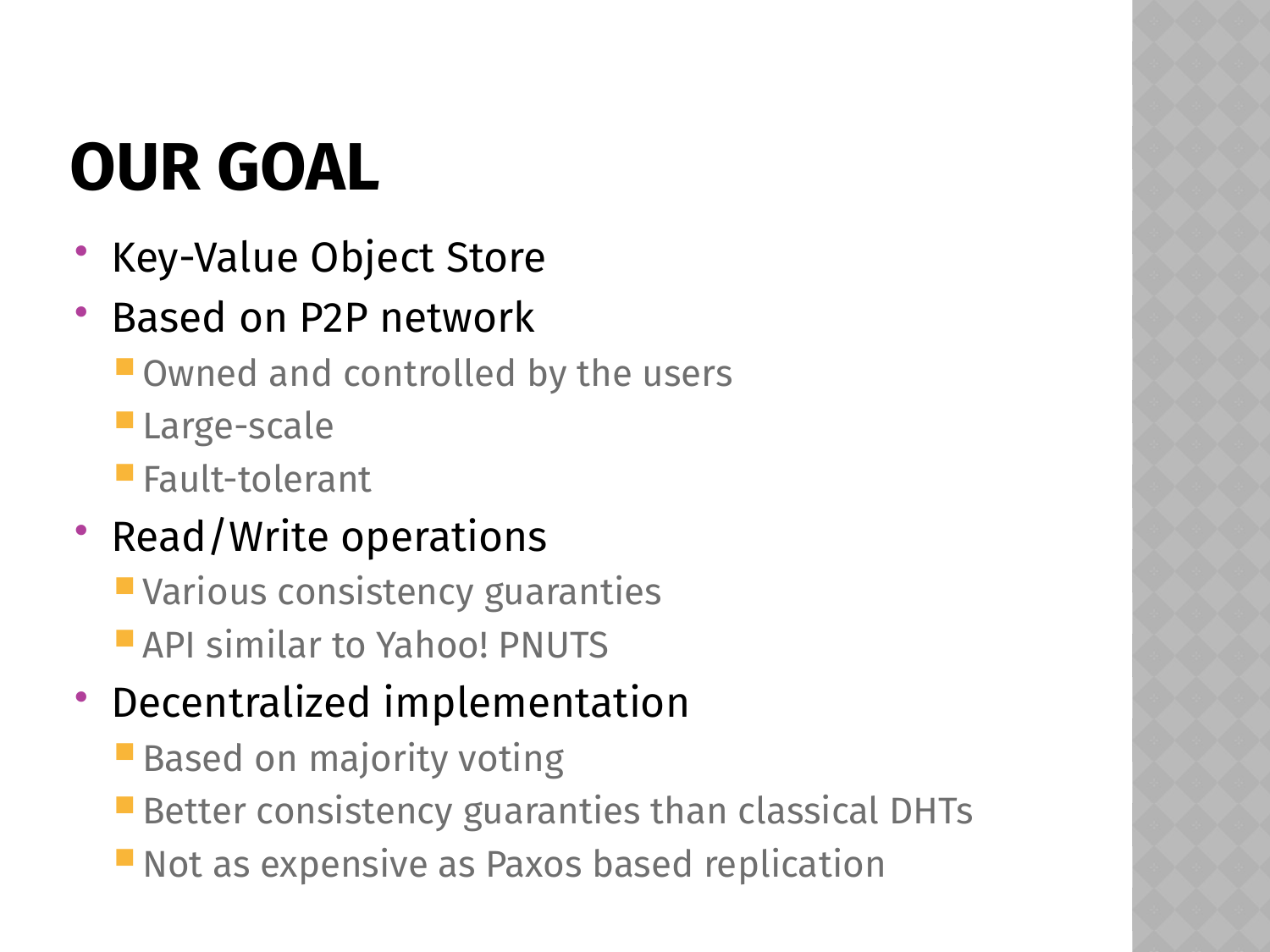

# Our Goal
Key-Value Object Store
Based on P2P network
Owned and controlled by the users
Large-scale
Fault-tolerant
Read/Write operations
Various consistency guaranties
API similar to Yahoo! PNUTS
Decentralized implementation
Based on majority voting
Better consistency guaranties than classical DHTs
Not as expensive as Paxos based replication